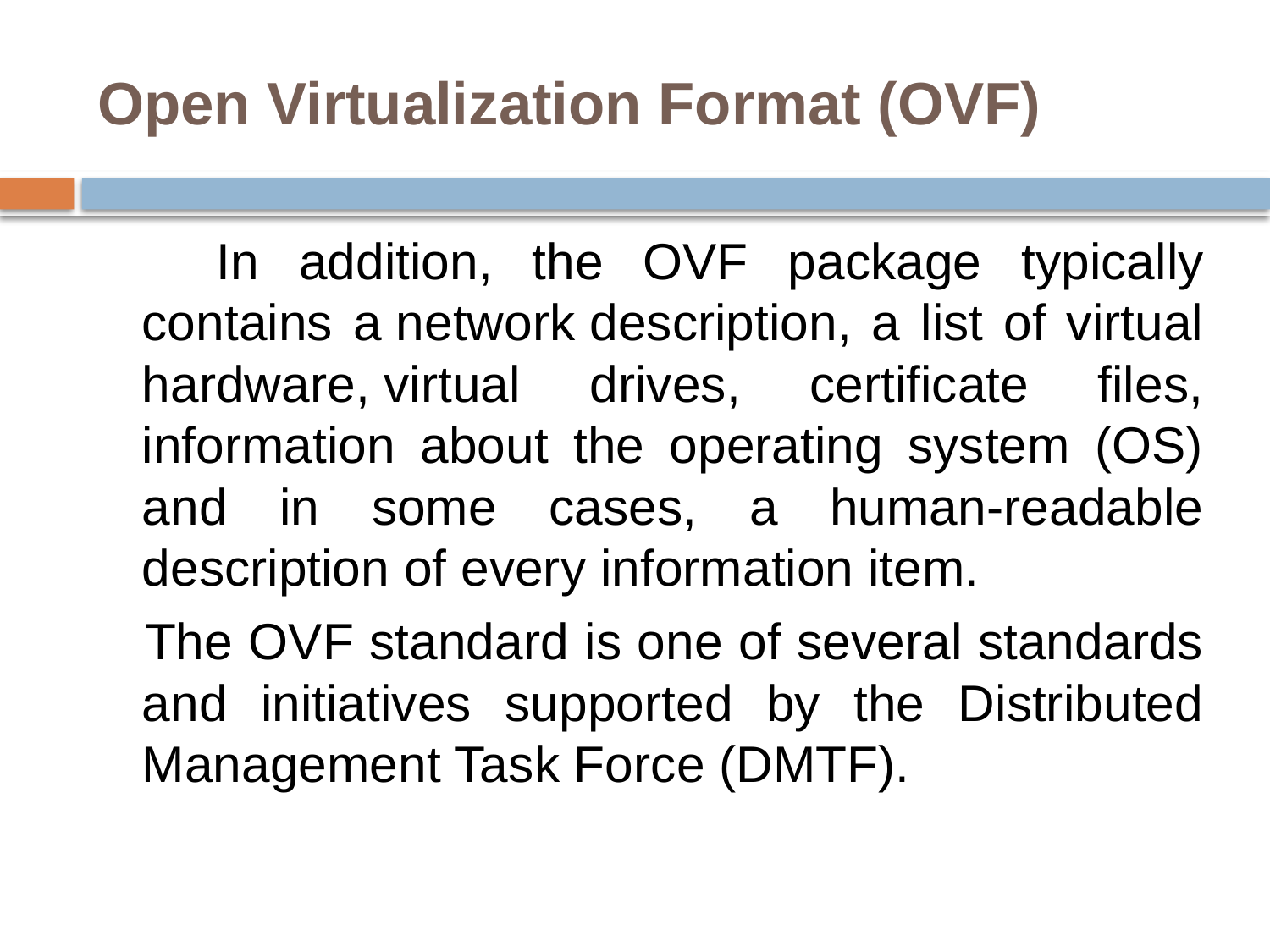

# Open Virtualization Format (OVF)
   In addition, the OVF package typically contains a network description, a list of virtual hardware, virtual drives, certificate files, information about the operating system (OS) and in some cases, a human-readable description of every information item.
   The OVF standard is one of several standards and initiatives supported by the Distributed Management Task Force (DMTF).